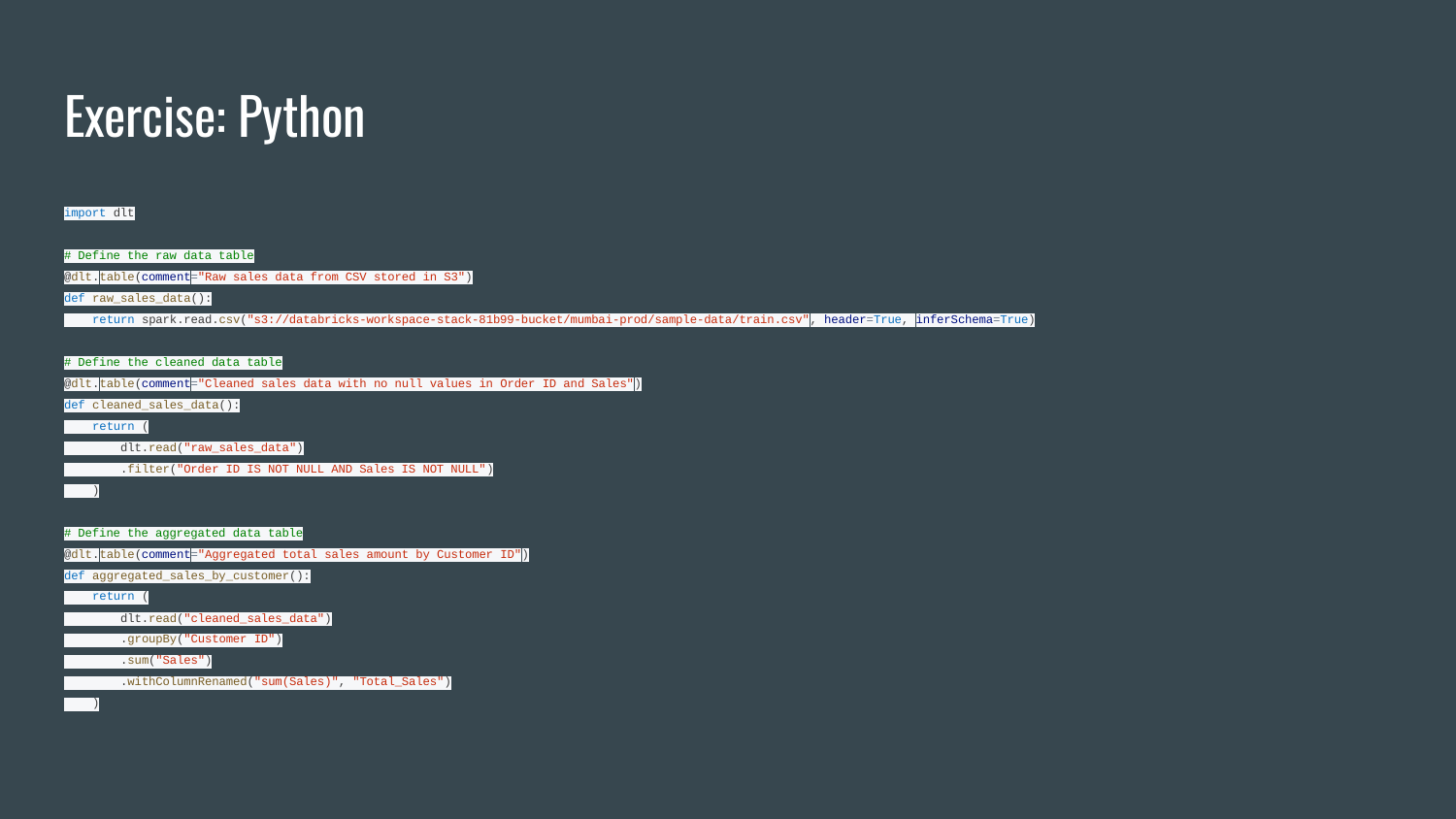

# Exercise: Python
import dlt

# Define the raw data table
@dlt.table(comment="Raw sales data from CSV stored in S3")
def raw_sales_data():
    return spark.read.csv("s3://databricks-workspace-stack-81b99-bucket/mumbai-prod/sample-data/train.csv", header=True, inferSchema=True)

# Define the cleaned data table
@dlt.table(comment="Cleaned sales data with no null values in Order ID and Sales")
def cleaned_sales_data():
    return (
        dlt.read("raw_sales_data")
        .filter("Order ID IS NOT NULL AND Sales IS NOT NULL")
    )

# Define the aggregated data table
@dlt.table(comment="Aggregated total sales amount by Customer ID")
def aggregated_sales_by_customer():
    return (
        dlt.read("cleaned_sales_data")
        .groupBy("Customer ID")
        .sum("Sales")
        .withColumnRenamed("sum(Sales)", "Total_Sales")
    )